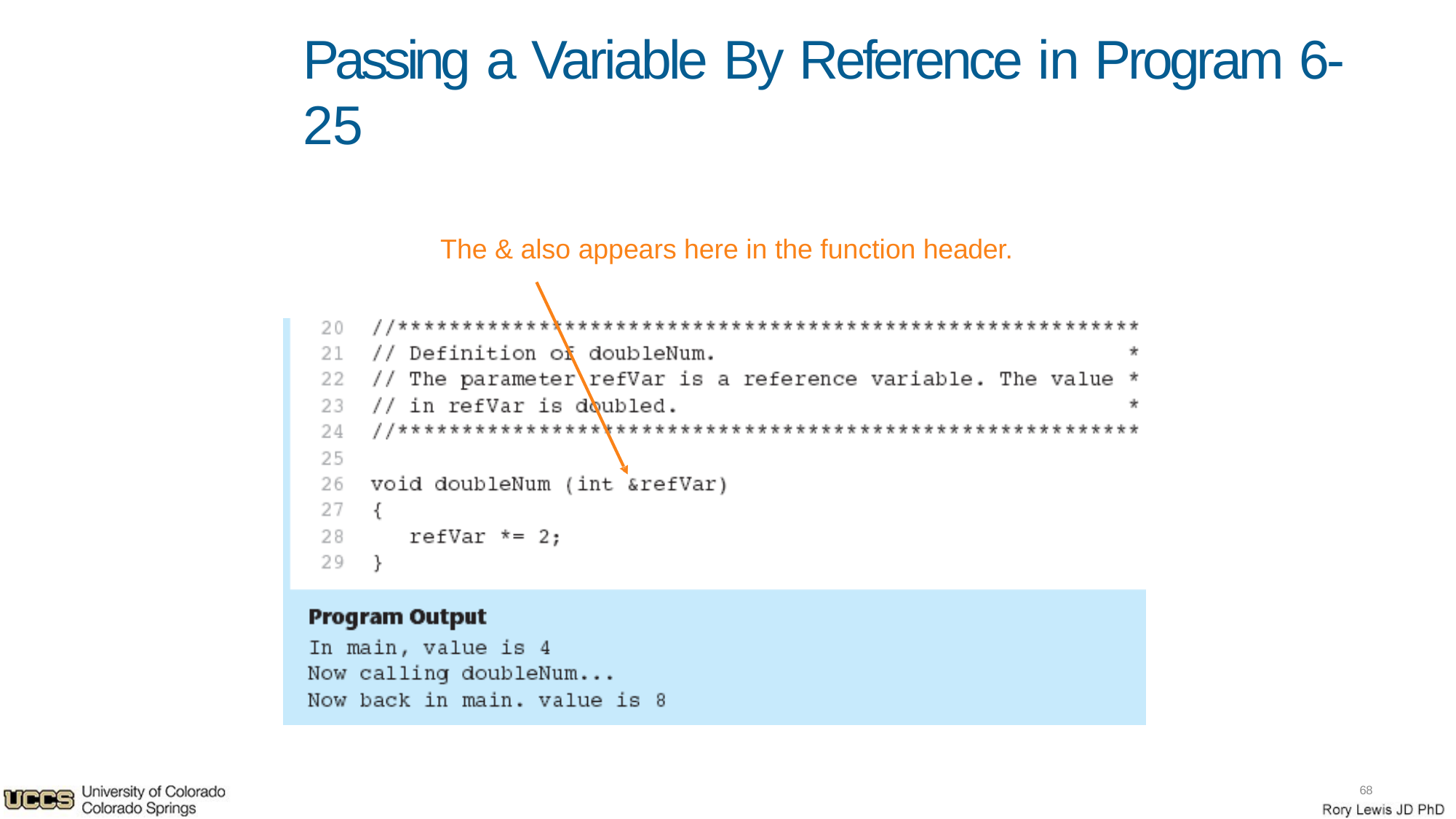

# Passing a Variable By Reference in Program 6-25
The & also appears here in the function header.
68